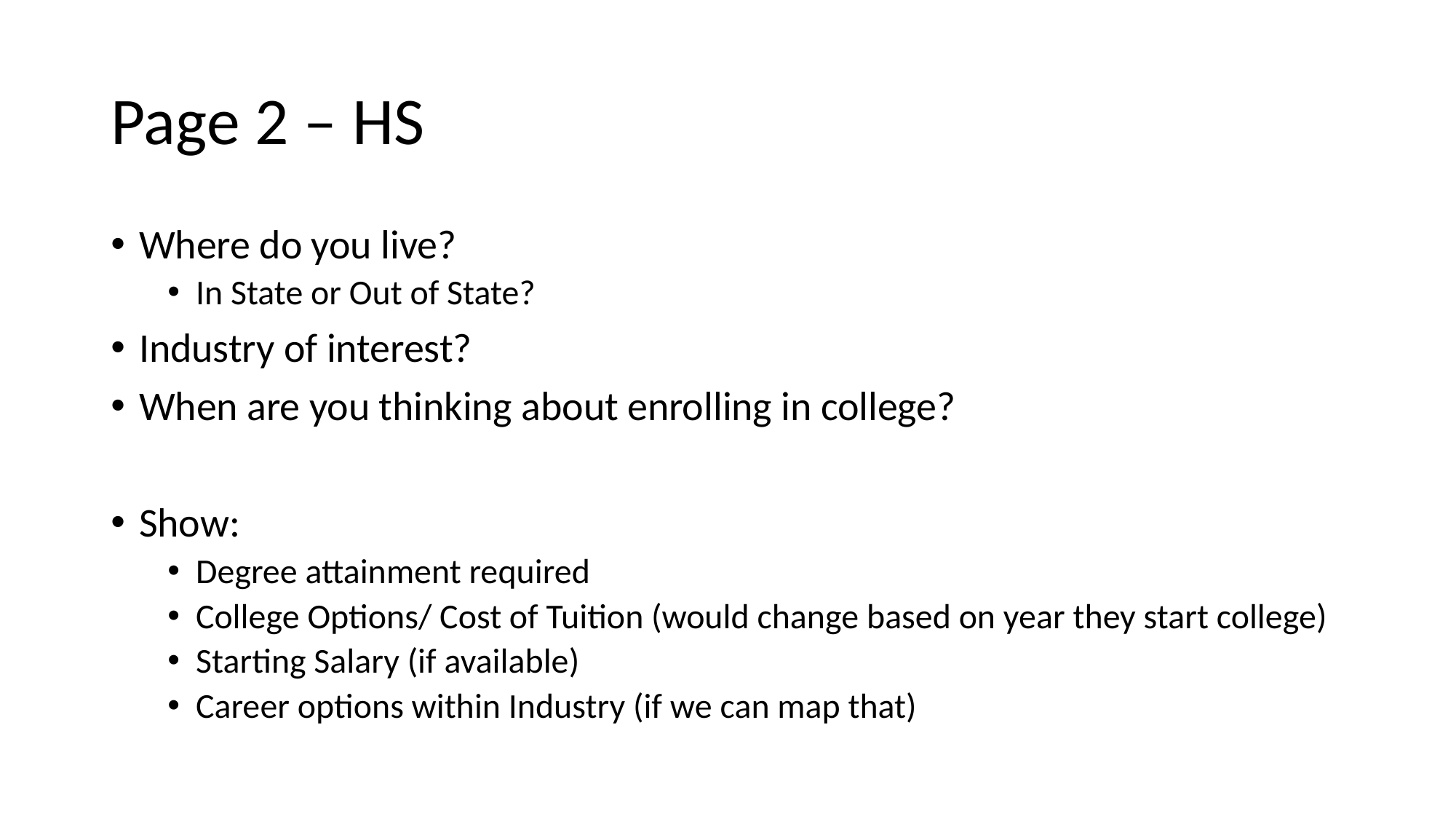

# Page 2 – HS
Where do you live?
In State or Out of State?
Industry of interest?
When are you thinking about enrolling in college?

Show:
Degree attainment required
College Options/ Cost of Tuition (would change based on year they start college)
Starting Salary (if available)
Career options within Industry (if we can map that)